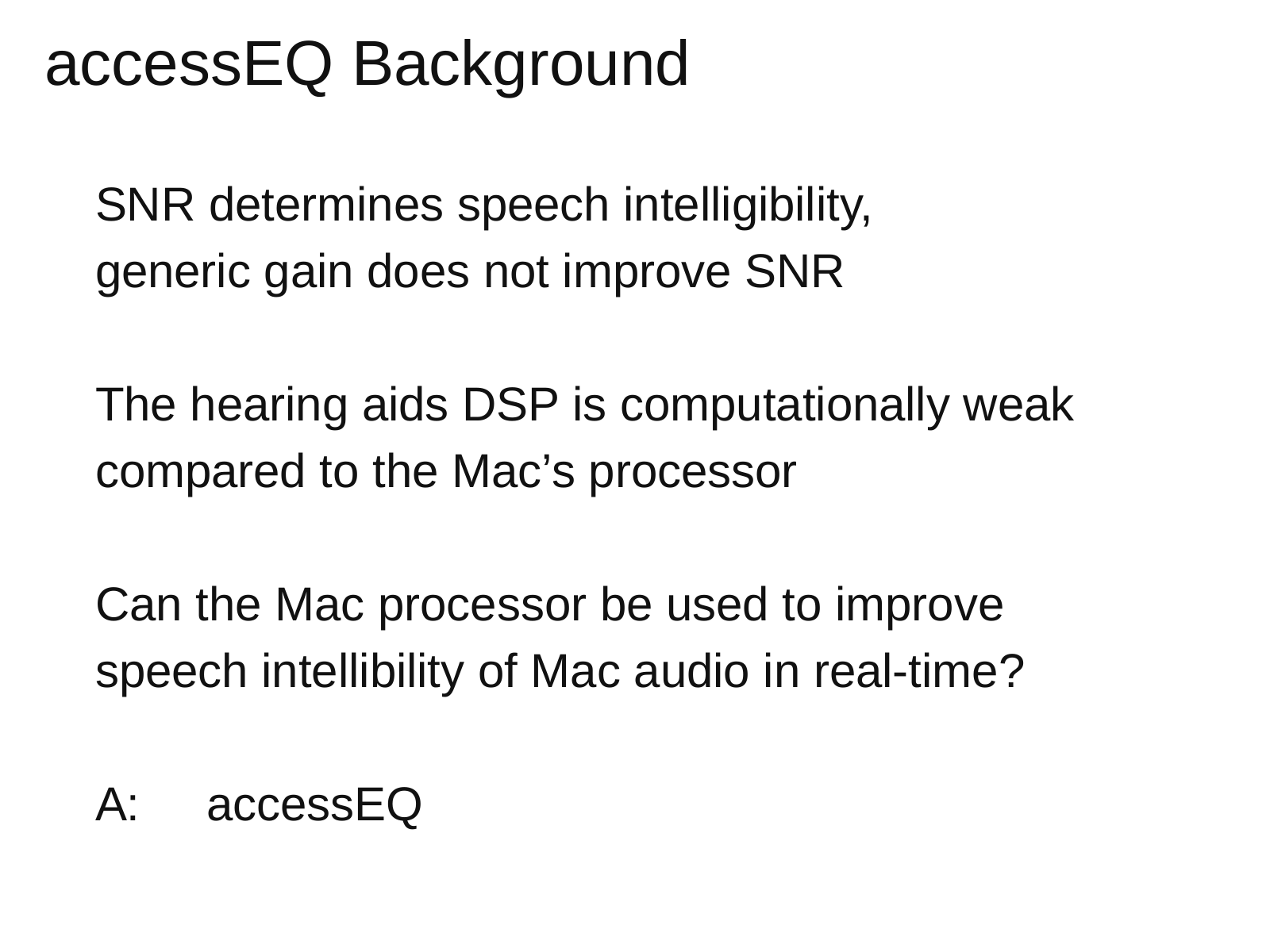

accessEQ Background
SNR determines speech intelligibility,
generic gain does not improve SNR

The hearing aids DSP is computationally weak compared to the Mac’s processor

Can the Mac processor be used to improve
speech intellibility of Mac audio in real-time?

A:     accessEQ